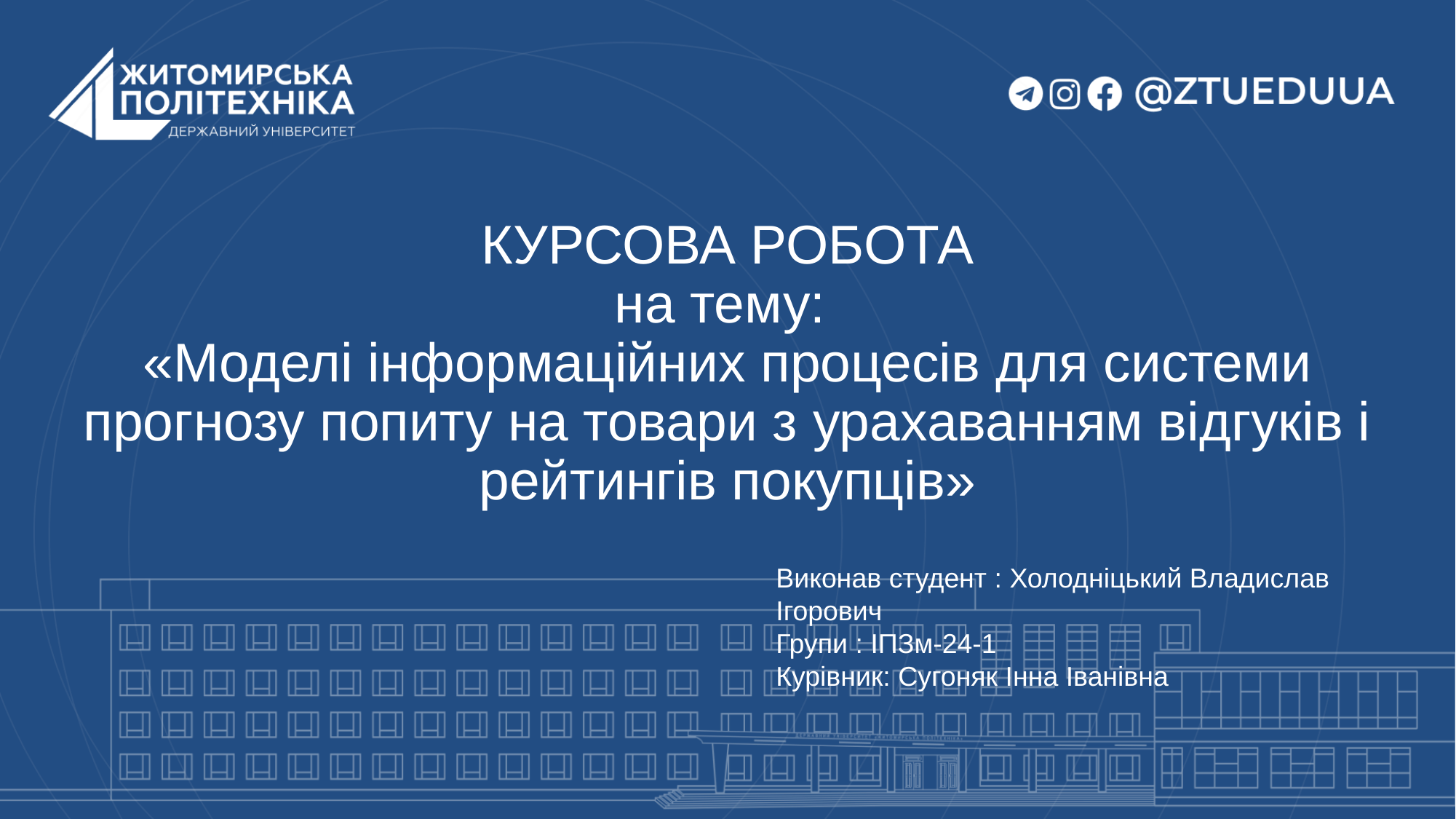

# КУРСОВА РОБОТА на тему: «Моделі інформаційних процесів для системи прогнозу попиту на товари з урахаванням відгуків і рейтингів покупців»
Виконав студент : Холодніцький Владислав Ігорович
Групи : ІПЗм-24-1
Курівник: Сугоняк Інна Іванівна